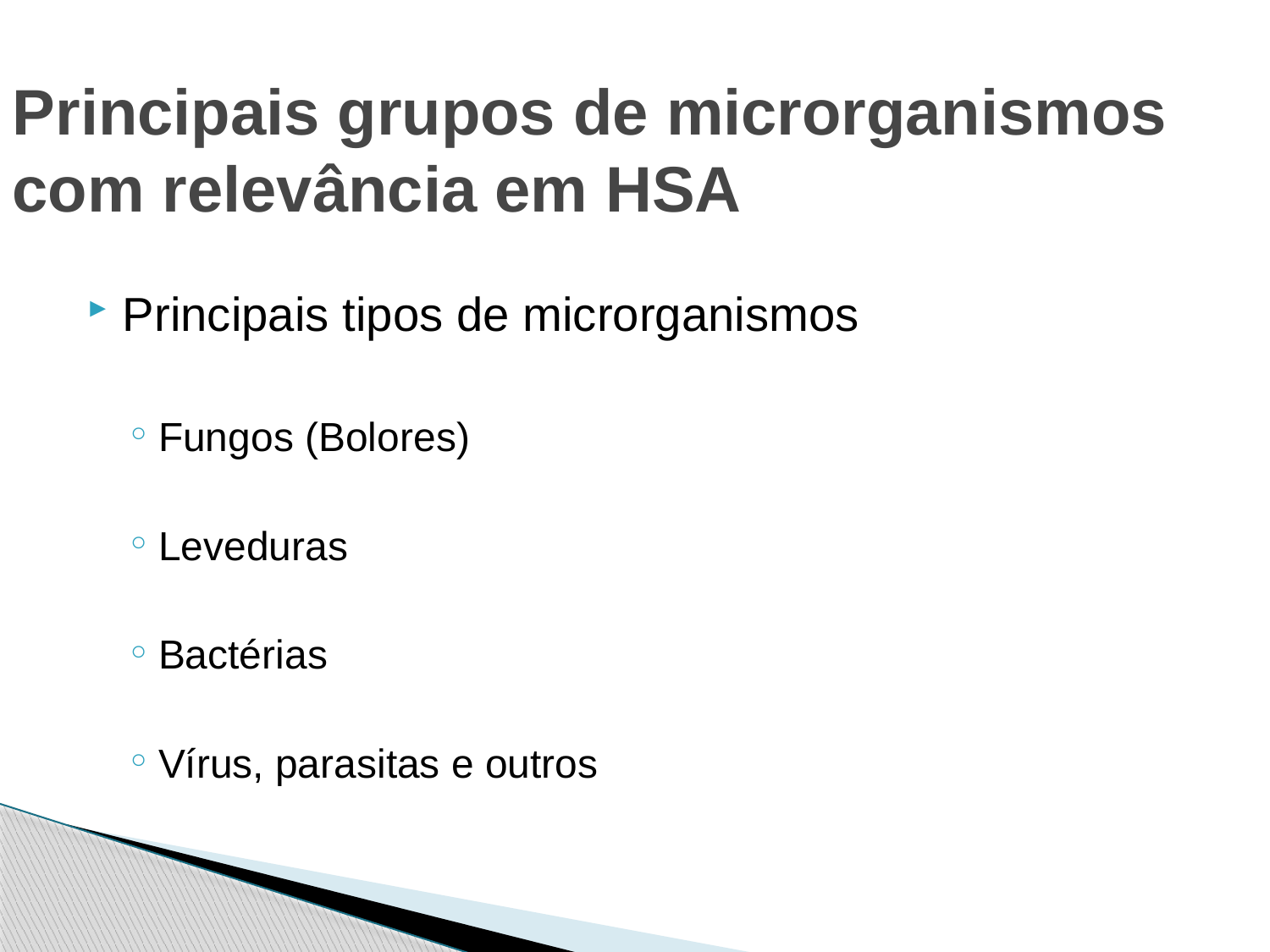

# Principais grupos de microrganismos com relevância em HSA
Principais tipos de microrganismos

Fungos (Bolores)

Leveduras

Bactérias

Vírus, parasitas e outros